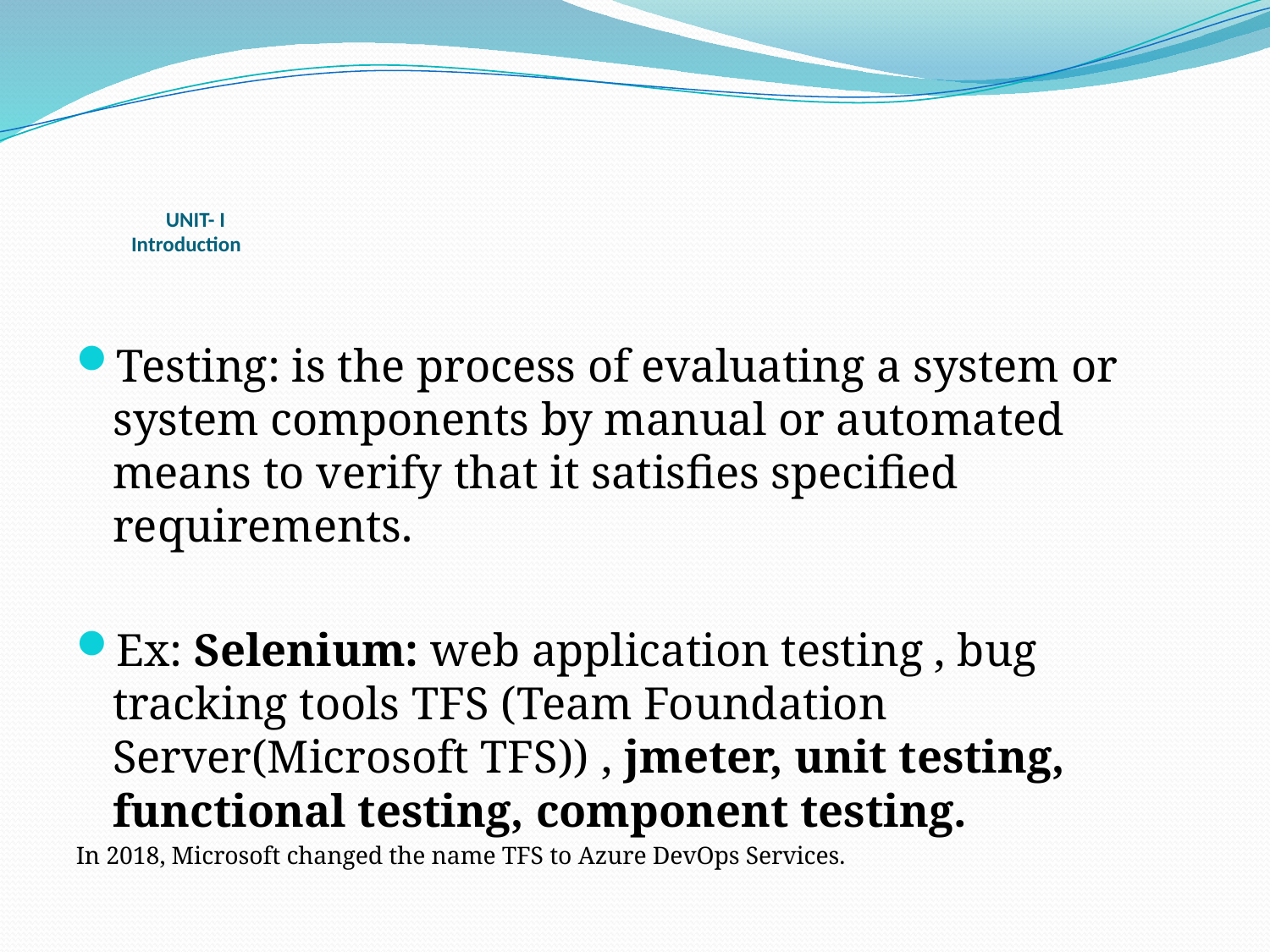

# UNIT- I Introduction

Testing: is the process of evaluating a system or system components by manual or automated means to verify that it satisfies specified requirements.

Ex: Selenium: web application testing , bug tracking tools TFS (Team Foundation Server(Microsoft TFS)) , jmeter, unit testing, functional testing, component testing.
In 2018, Microsoft changed the name TFS to Azure DevOps Services.